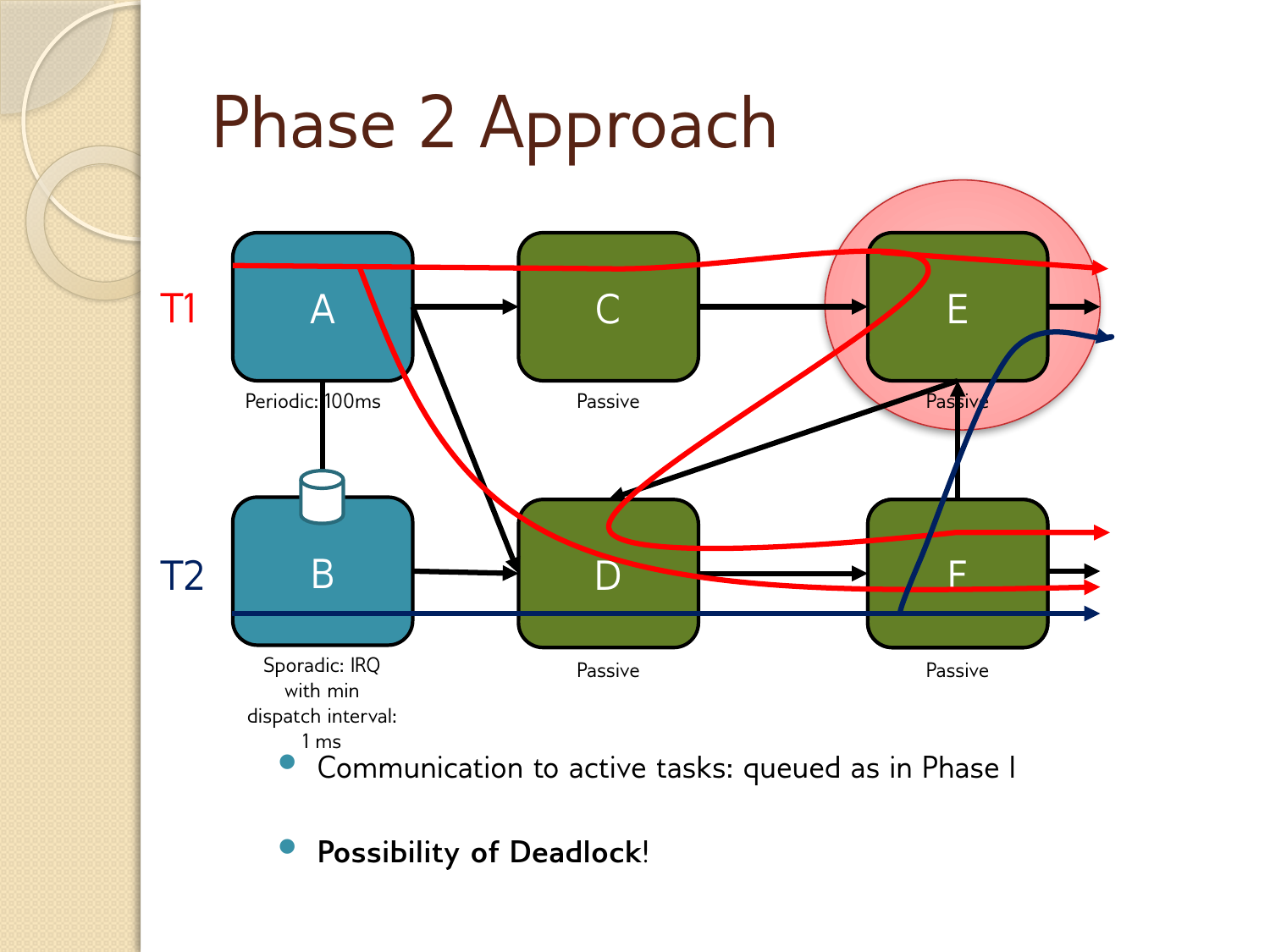

# Phase 2 Approach

A
C
E

T1

Periodic: 100ms

Passive
Passive
B
D
A
F
T2
Sporadic: IRQ with min dispatch interval: 1 ms
Passive
Passive
Communication to active tasks: queued as in Phase I
Possibility of Deadlock!